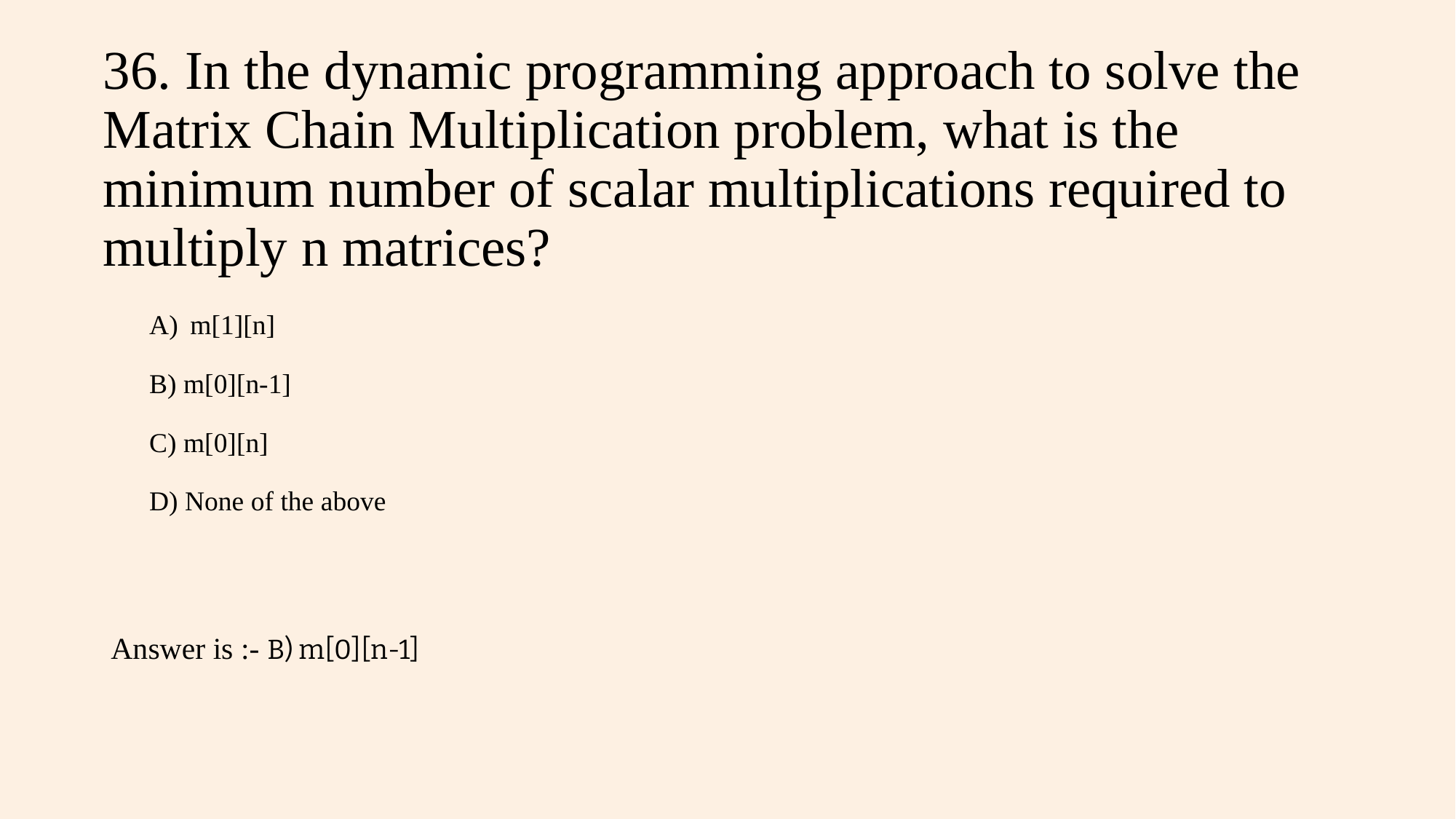

# 36. In the dynamic programming approach to solve the Matrix Chain Multiplication problem, what is the minimum number of scalar multiplications required to multiply n matrices?
m[1][n]

B) m[0][n-1]

C) m[0][n]

D) None of the above

Answer is :- B) m[0][n-1]